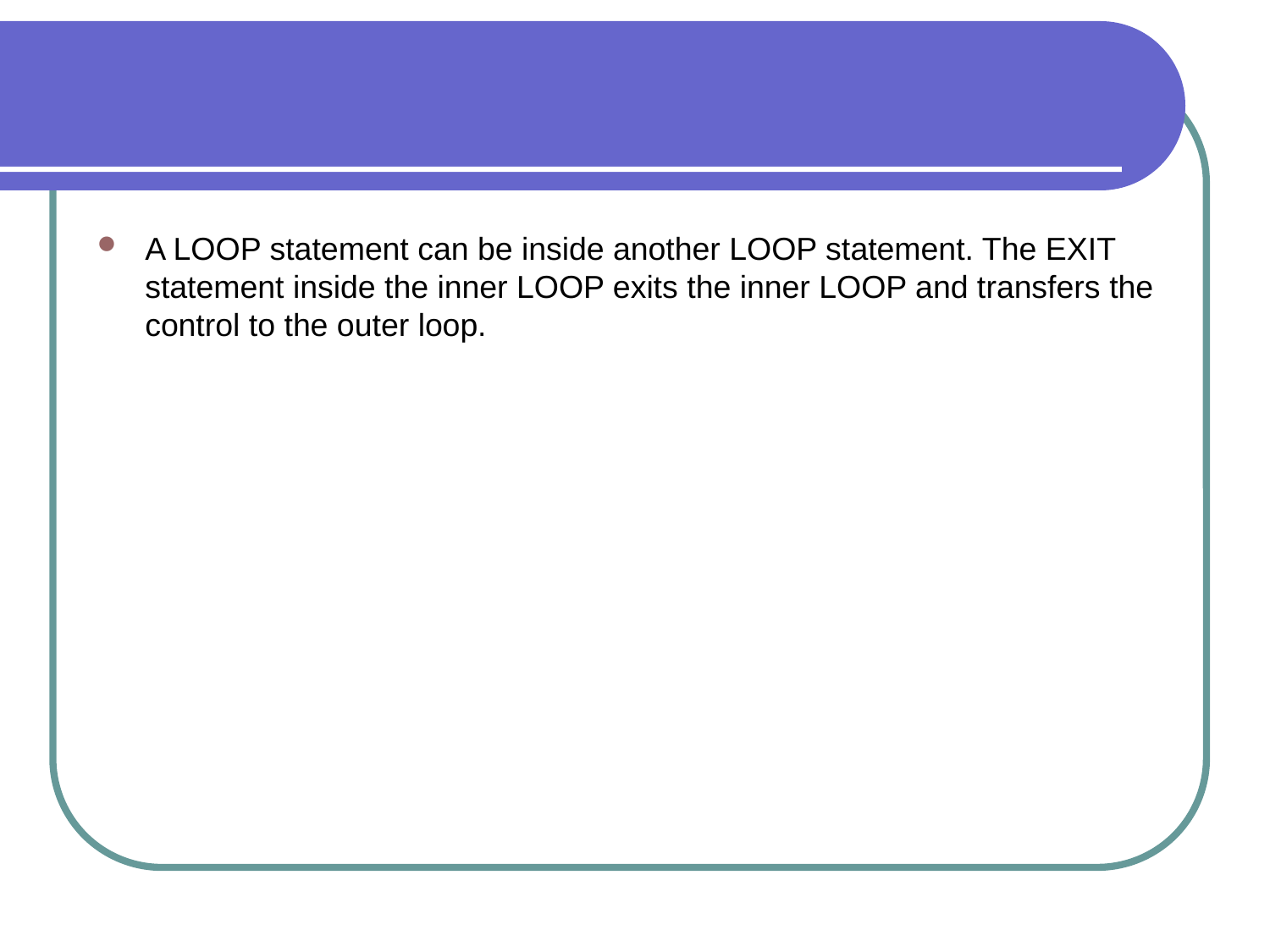

#
A LOOP statement can be inside another LOOP statement. The EXIT statement inside the inner LOOP exits the inner LOOP and transfers the control to the outer loop.